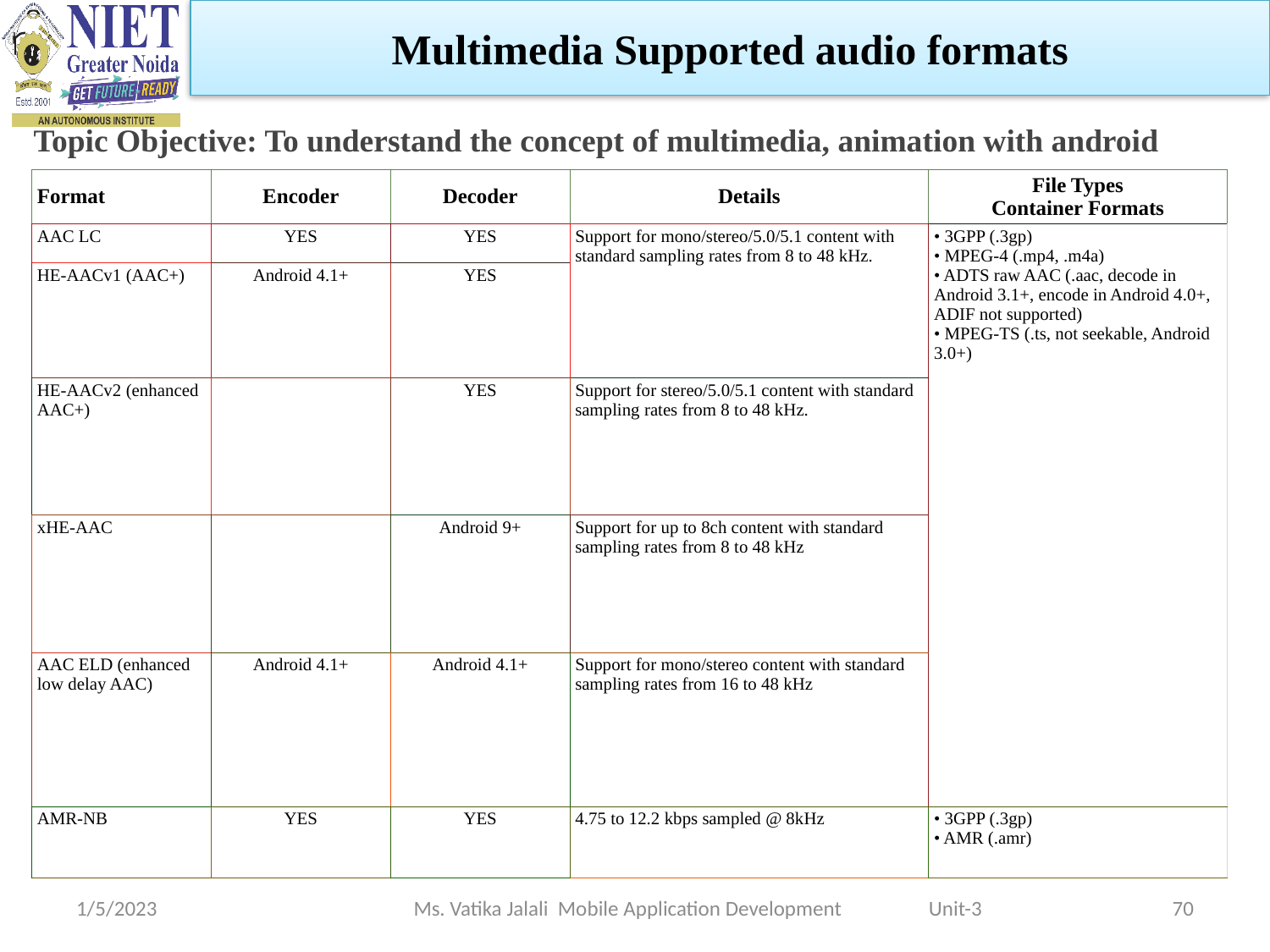

Multimedia Supported audio formats
Topic Objective: To understand the concept of multimedia, animation with android
| Format | Encoder | Decoder | Details | File Types Container Formats |
| --- | --- | --- | --- | --- |
| AAC LC | YES | YES | Support for mono/stereo/5.0/5.1 content with standard sampling rates from 8 to 48 kHz. | • 3GPP (.3gp) • MPEG-4 (.mp4, .m4a) • ADTS raw AAC (.aac, decode in Android 3.1+, encode in Android 4.0+, ADIF not supported) • MPEG-TS (.ts, not seekable, Android 3.0+) |
| HE-AACv1 (AAC+) | Android 4.1+ | YES |  |  |
| HE-AACv2 (enhanced AAC+) |  | YES | Support for stereo/5.0/5.1 content with standard sampling rates from 8 to 48 kHz. |  |
| xHE-AAC |  | Android 9+ | Support for up to 8ch content with standard sampling rates from 8 to 48 kHz |  |
| AAC ELD (enhanced low delay AAC) | Android 4.1+ | Android 4.1+ | Support for mono/stereo content with standard sampling rates from 16 to 48 kHz |  |
| AMR-NB | YES | YES | 4.75 to 12.2 kbps sampled @ 8kHz | • 3GPP (.3gp) • AMR (.amr) |
1/5/2023
Ms. Vatika Jalali  Mobile Application Development                  Unit-3
70